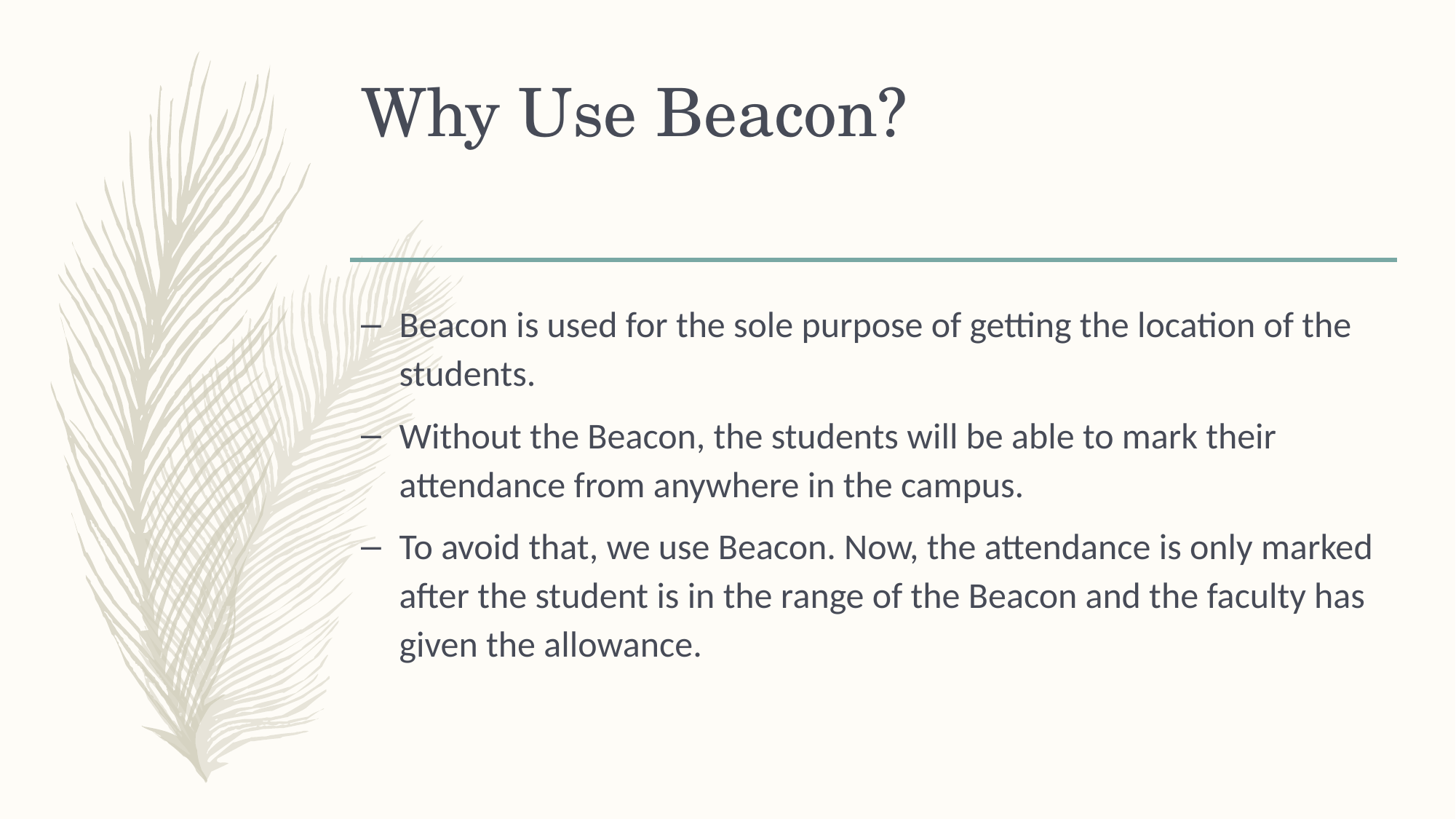

# Why Use Beacon?
Beacon is used for the sole purpose of getting the location of the students.
Without the Beacon, the students will be able to mark their attendance from anywhere in the campus.
To avoid that, we use Beacon. Now, the attendance is only marked after the student is in the range of the Beacon and the faculty has given the allowance.